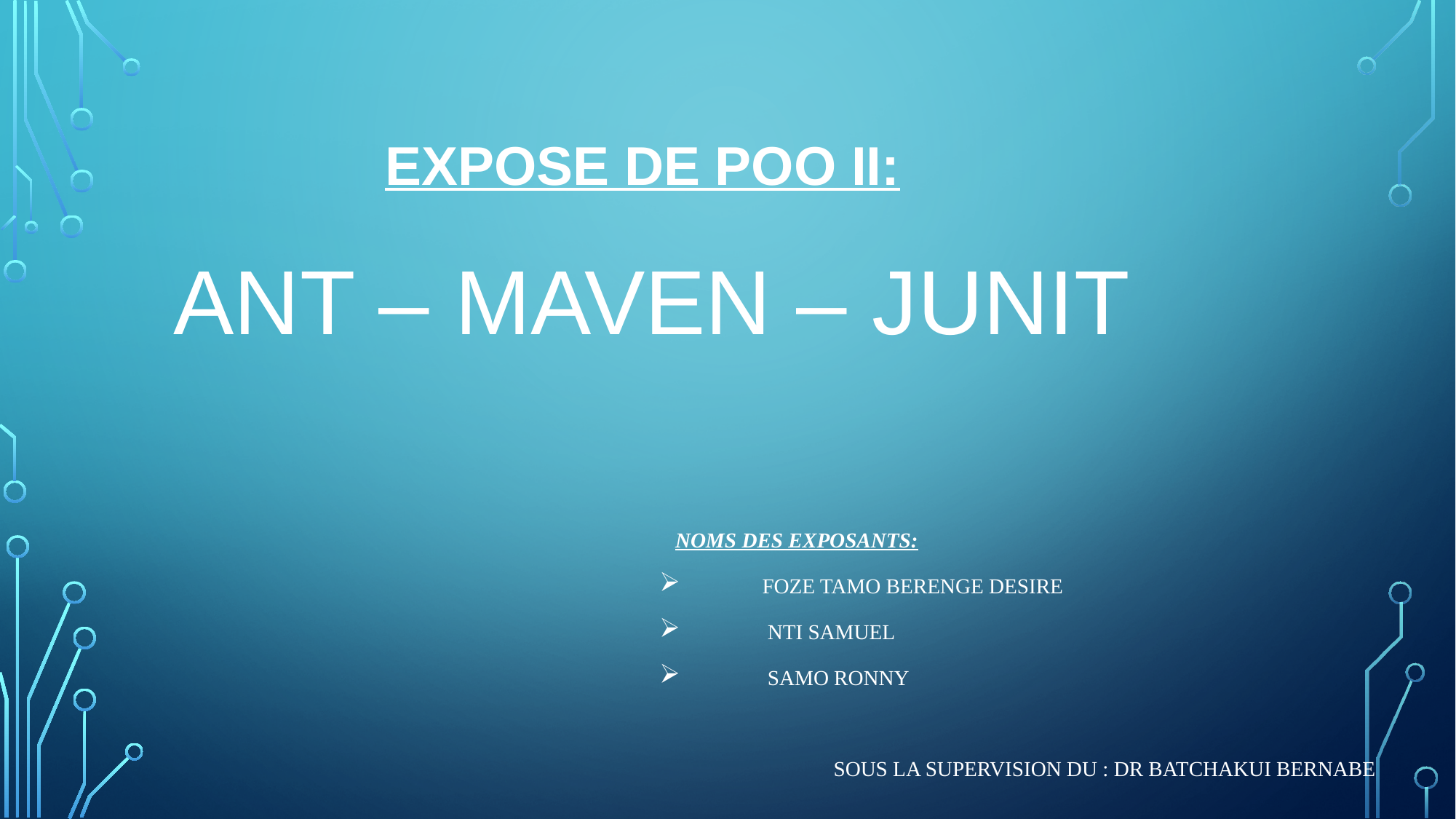

# Expose de POO II: ANT – MAVen – Junit
   Noms des exposants:
             Foze Tamo berenge desire
              Nti Samuel
              samo Ronny

                                 sous la supervision Du : Dr Batchakui Bernabe